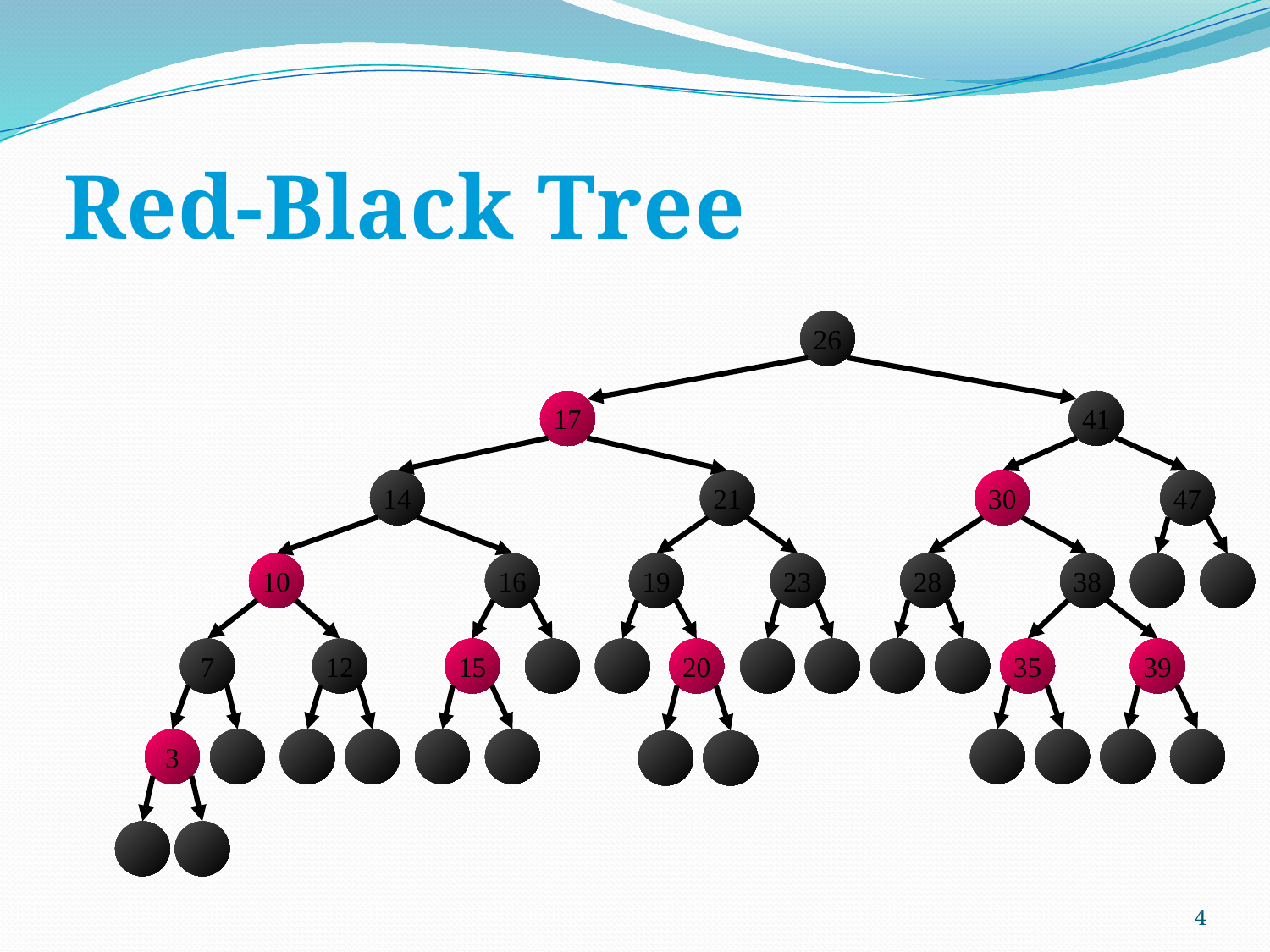

# Red-Black Tree
26
41
17
14
47
21
30
10
16
19
23
28
38

7
12
15

20

35
39

3

4